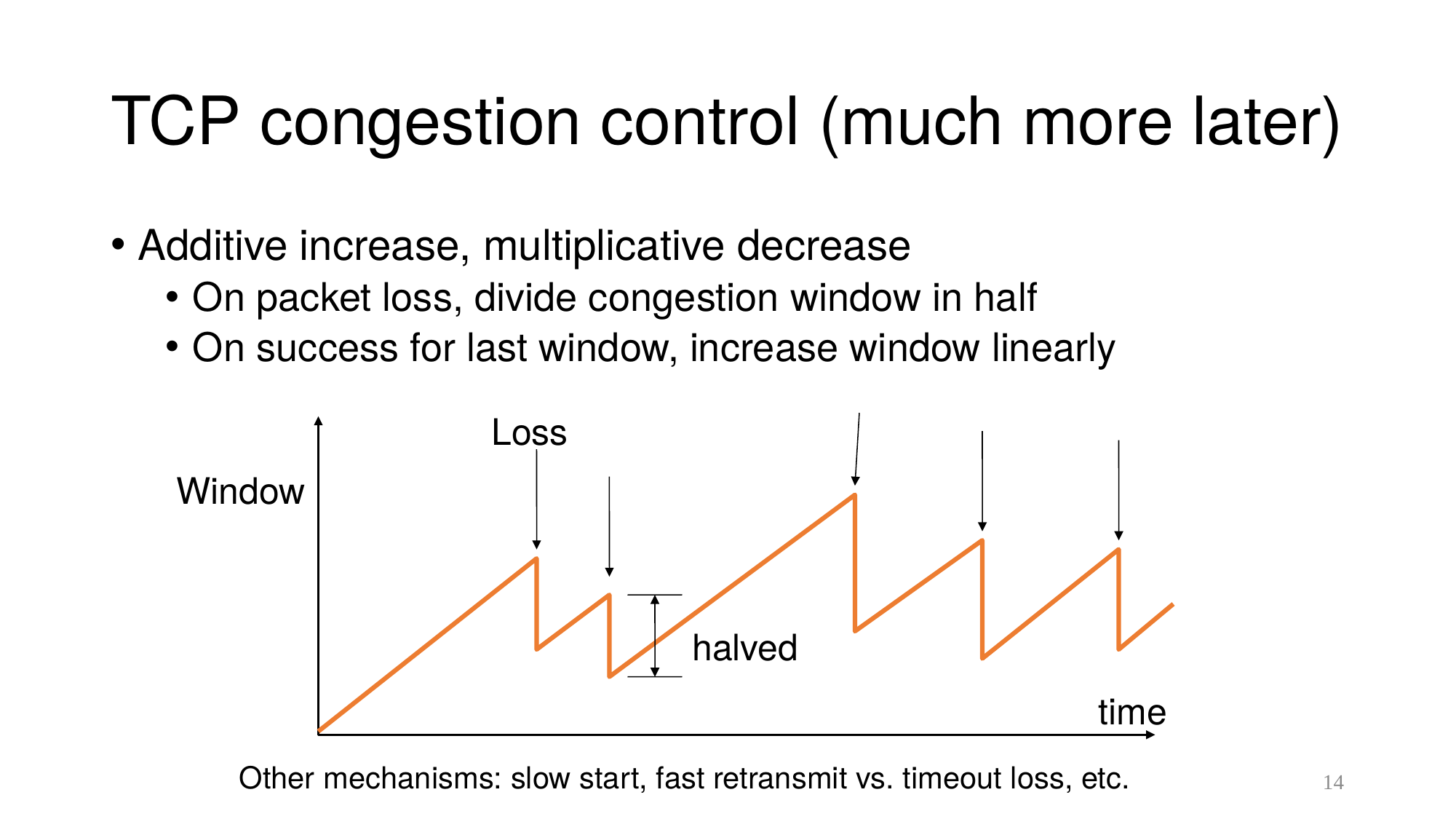

# TCP congestion control (much more later)
Additive increase, multiplicative decrease
On packet loss, divide congestion window in half
On success for last window, increase window linearly

Loss

Window

halved

time
Other mechanisms: slow start, fast retransmit vs. timeout loss, etc.
14